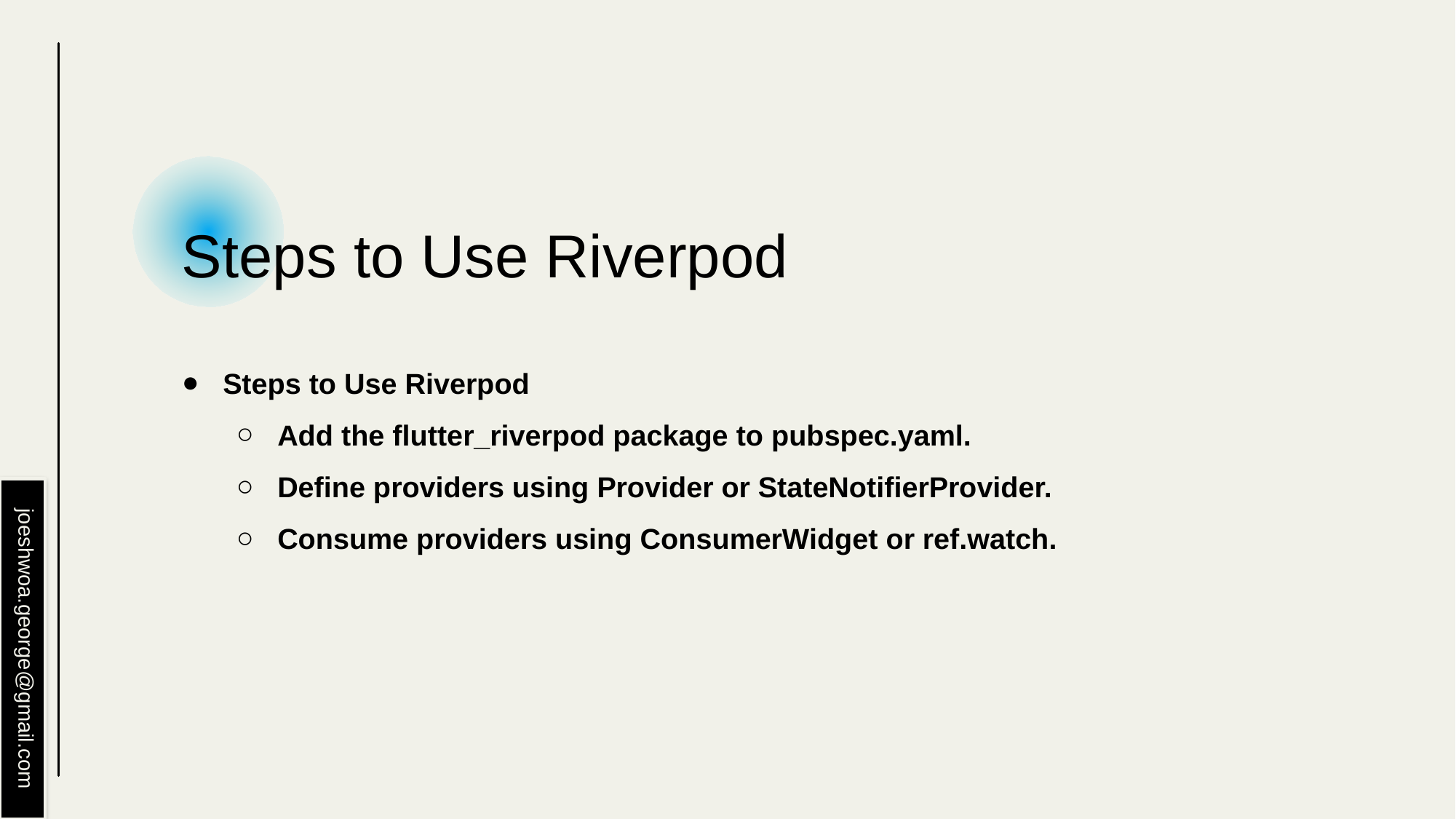

# Steps to Use Riverpod
Steps to Use Riverpod
Add the flutter_riverpod package to pubspec.yaml.
Define providers using Provider or StateNotifierProvider.
Consume providers using ConsumerWidget or ref.watch.
joeshwoa.george@gmail.com